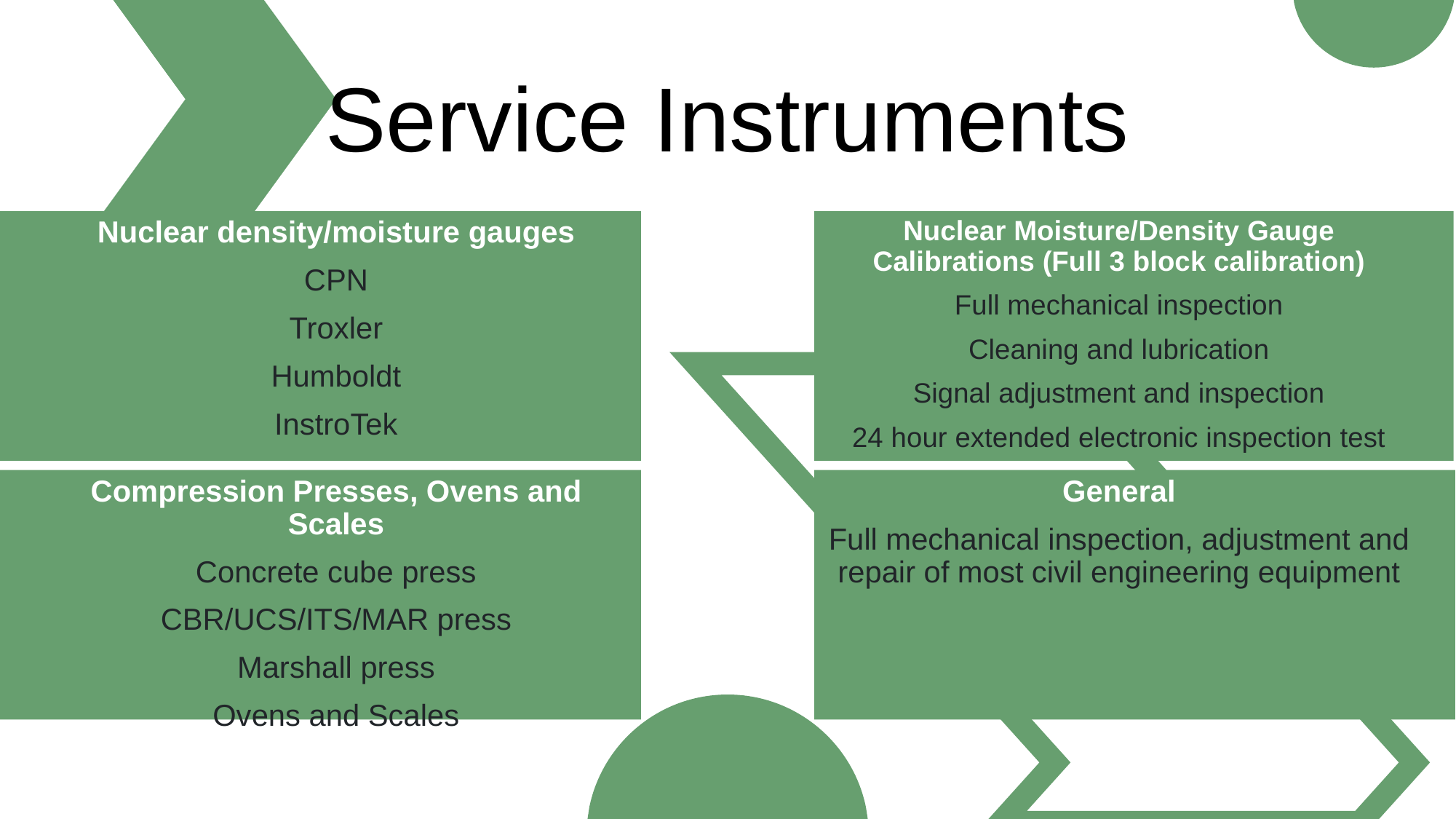

# Service Instruments
Nuclear Moisture/Density Gauge Calibrations (Full 3 block calibration)
Full mechanical inspection
Cleaning and lubrication
Signal adjustment and inspection
24 hour extended electronic inspection test
Nuclear density/moisture gauges
CPN
Troxler
Humboldt
InstroTek
Compression Presses, Ovens and Scales
Concrete cube press
CBR/UCS/ITS/MAR press
Marshall press
Ovens and Scales
General
Full mechanical inspection, adjustment and repair of most civil engineering equipment